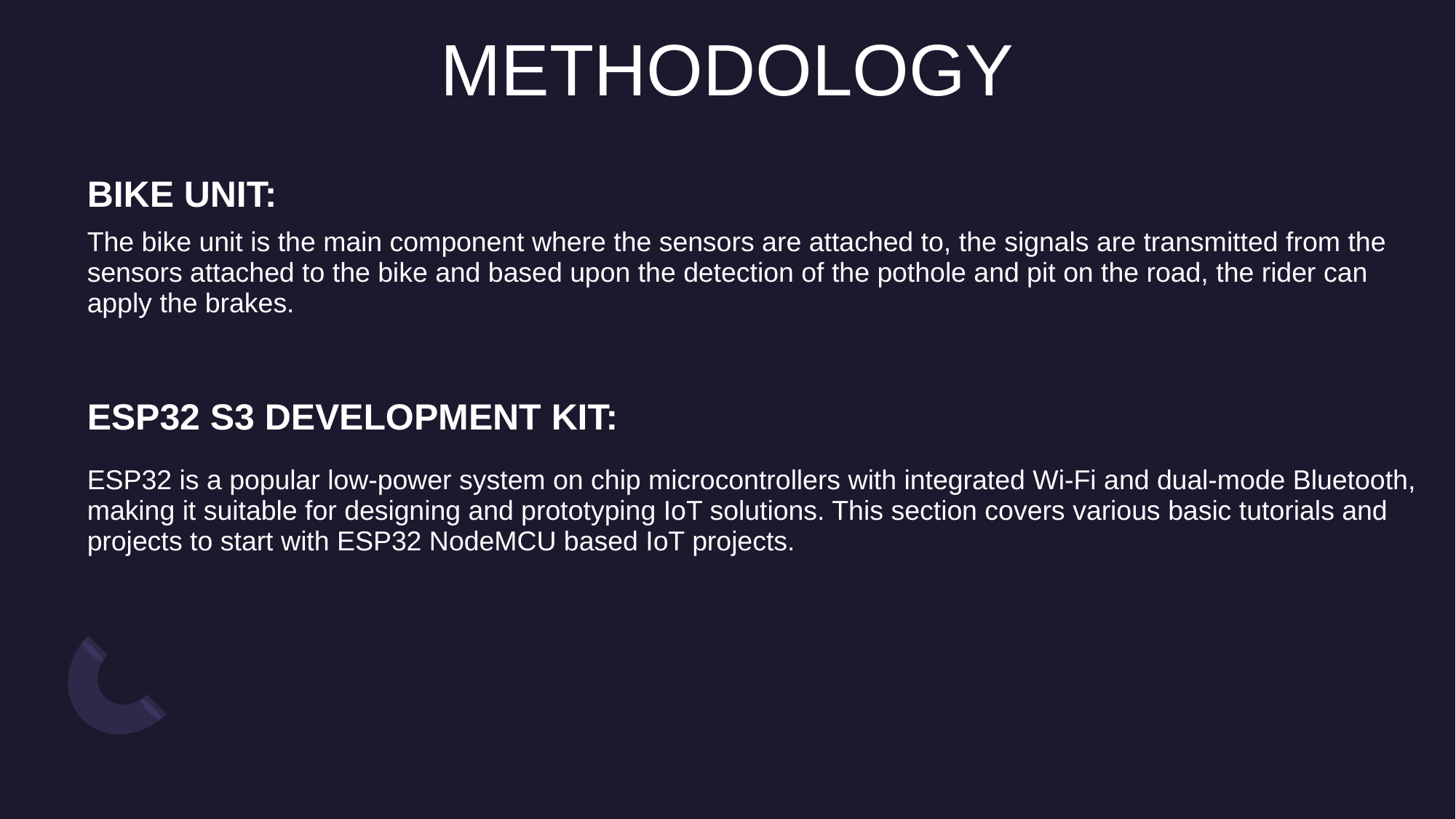

# METHODOLOGY
BIKE UNIT:
The bike unit is the main component where the sensors are attached to, the signals are transmitted from the sensors attached to the bike and based upon the detection of the pothole and pit on the road, the rider can apply the brakes.

ESP32 S3 DEVELOPMENT KIT:
ESP32 is a popular low-power system on chip microcontrollers with integrated Wi-Fi and dual-mode Bluetooth, making it suitable for designing and prototyping IoT solutions. This section covers various basic tutorials and projects to start with ESP32 NodeMCU based IoT projects.